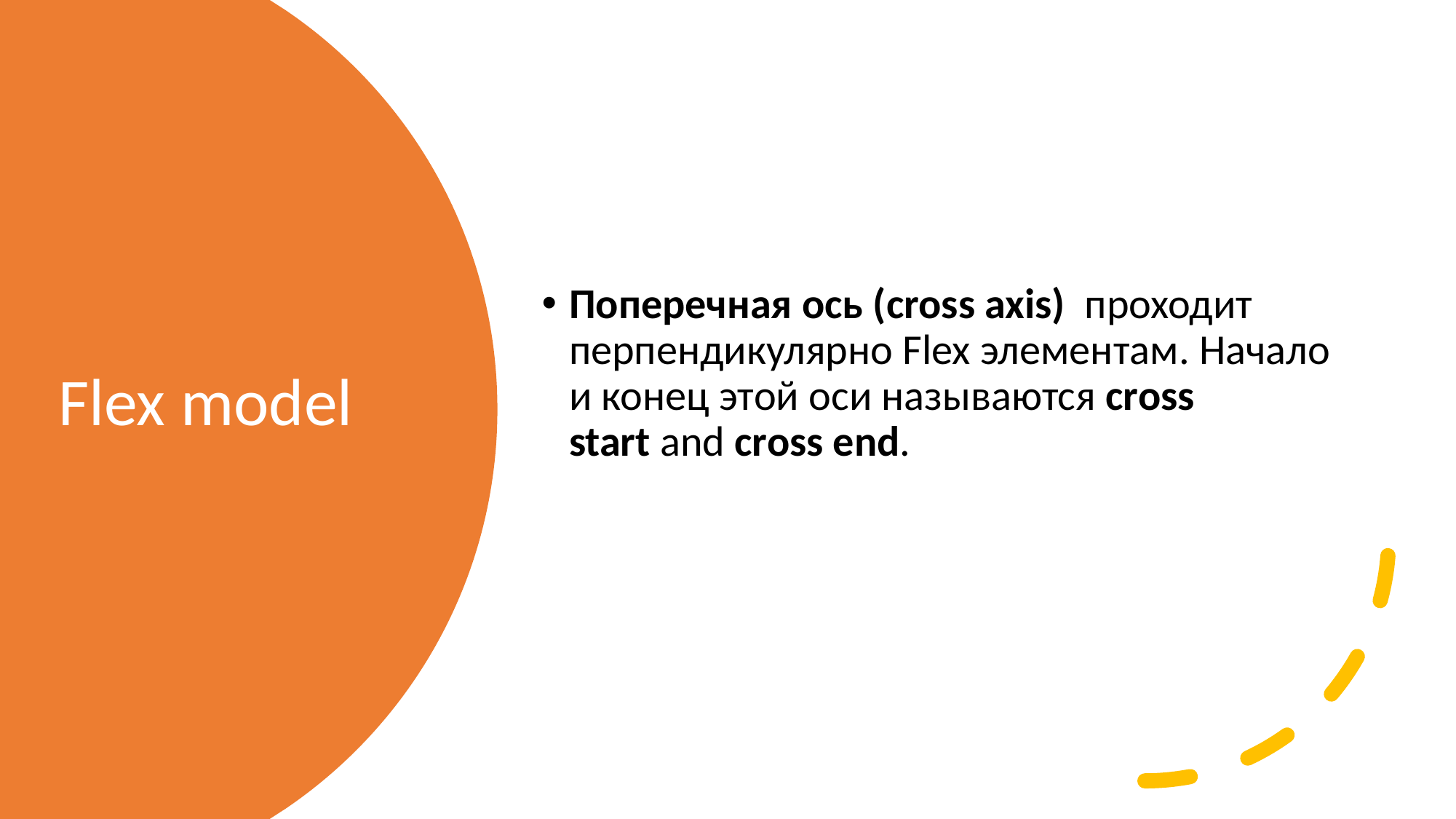

Поперечная ось (cross axis)  проходит перпендикулярно Flex элементам. Начало и конец этой оси называются cross start and cross end.

# Flex model